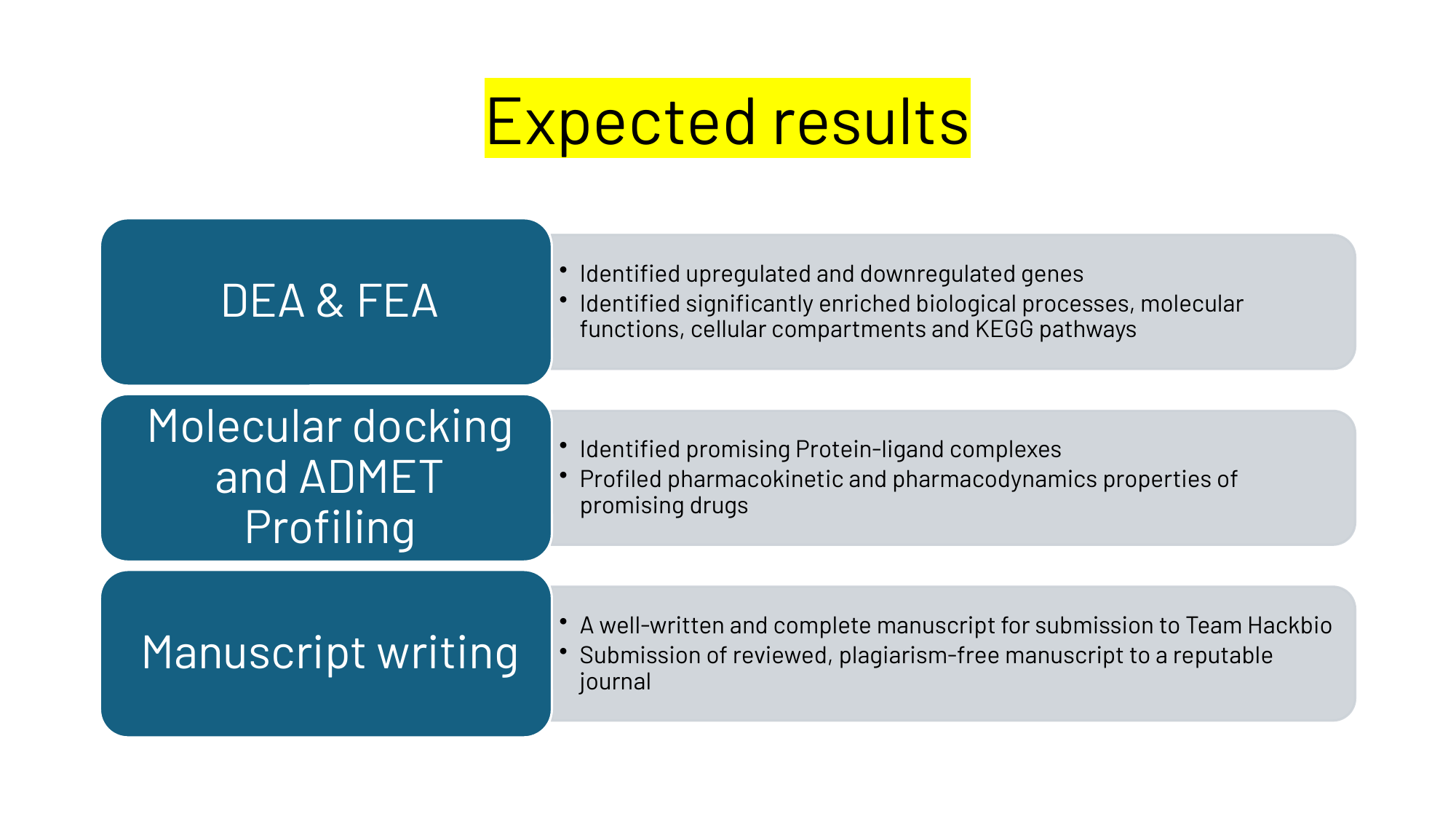

# Expected results
Identified upregulated and downregulated genes
Identified significantly enriched biological processes, molecular functions, cellular compartments and KEGG pathways
DEA & FEA
Identified promising Protein-ligand complexes
Profiled pharmacokinetic and pharmacodynamics properties of promising drugs
Molecular docking and ADMET Profiling
A well-written and complete manuscript for submission to Team Hackbio
Submission of reviewed, plagiarism-free manuscript to a reputable journal
Manuscript writing